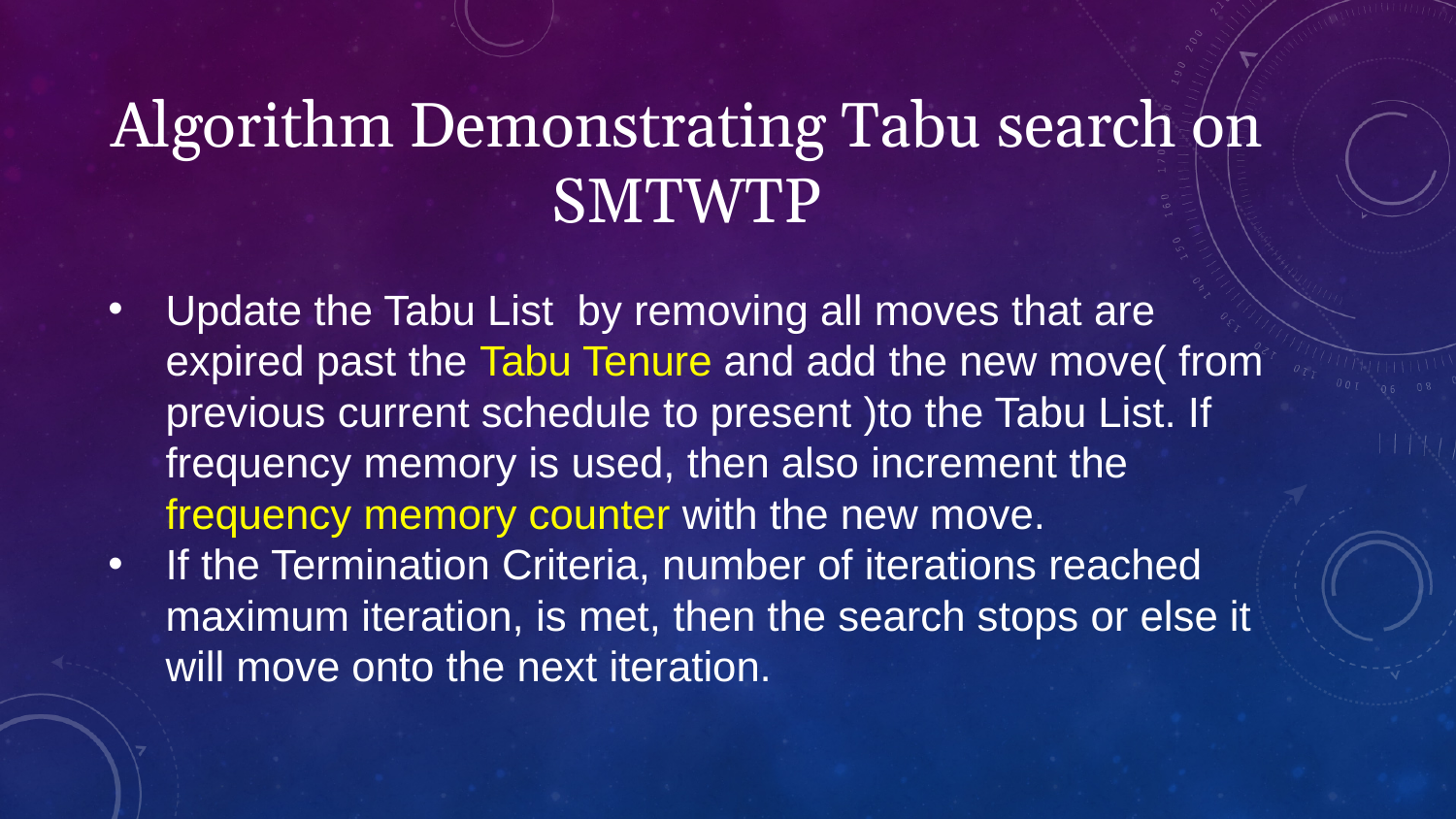

# Algorithm Demonstrating Tabu search on SMTWTP
Update the Tabu List  by removing all moves that are expired past the Tabu Tenure and add the new move( from previous current schedule to present )to the Tabu List. If frequency memory is used, then also increment the frequency memory counter with the new move.
If the Termination Criteria, number of iterations reached maximum iteration, is met, then the search stops or else it will move onto the next iteration.